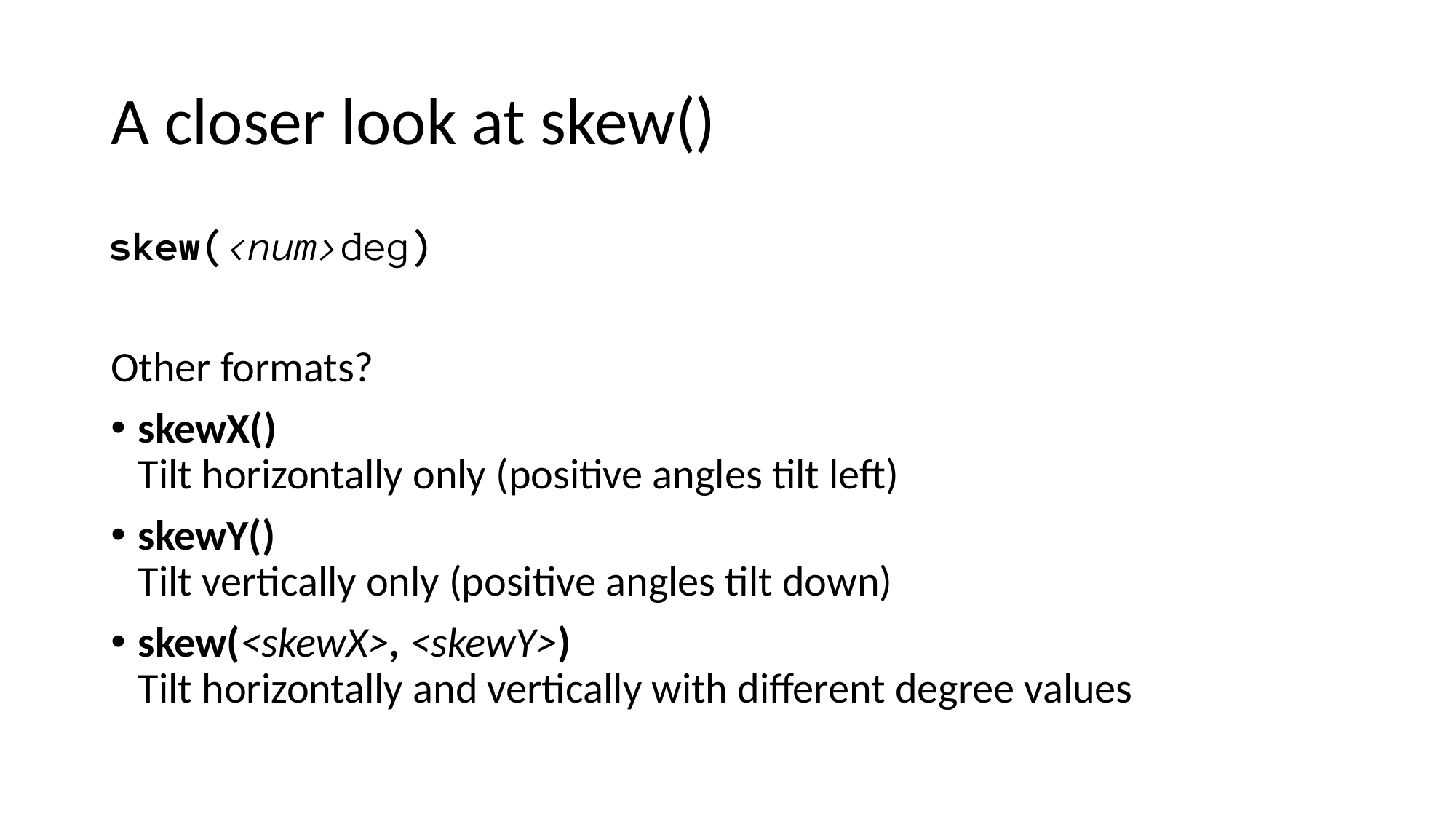

# A closer look at skew()
skew(<num>deg)

Other formats?
skewX()
Tilt horizontally only (positive angles tilt left)
skewY()
Tilt vertically only (positive angles tilt down)
skew(<skewX>, <skewY>)
Tilt horizontally and vertically with different degree values